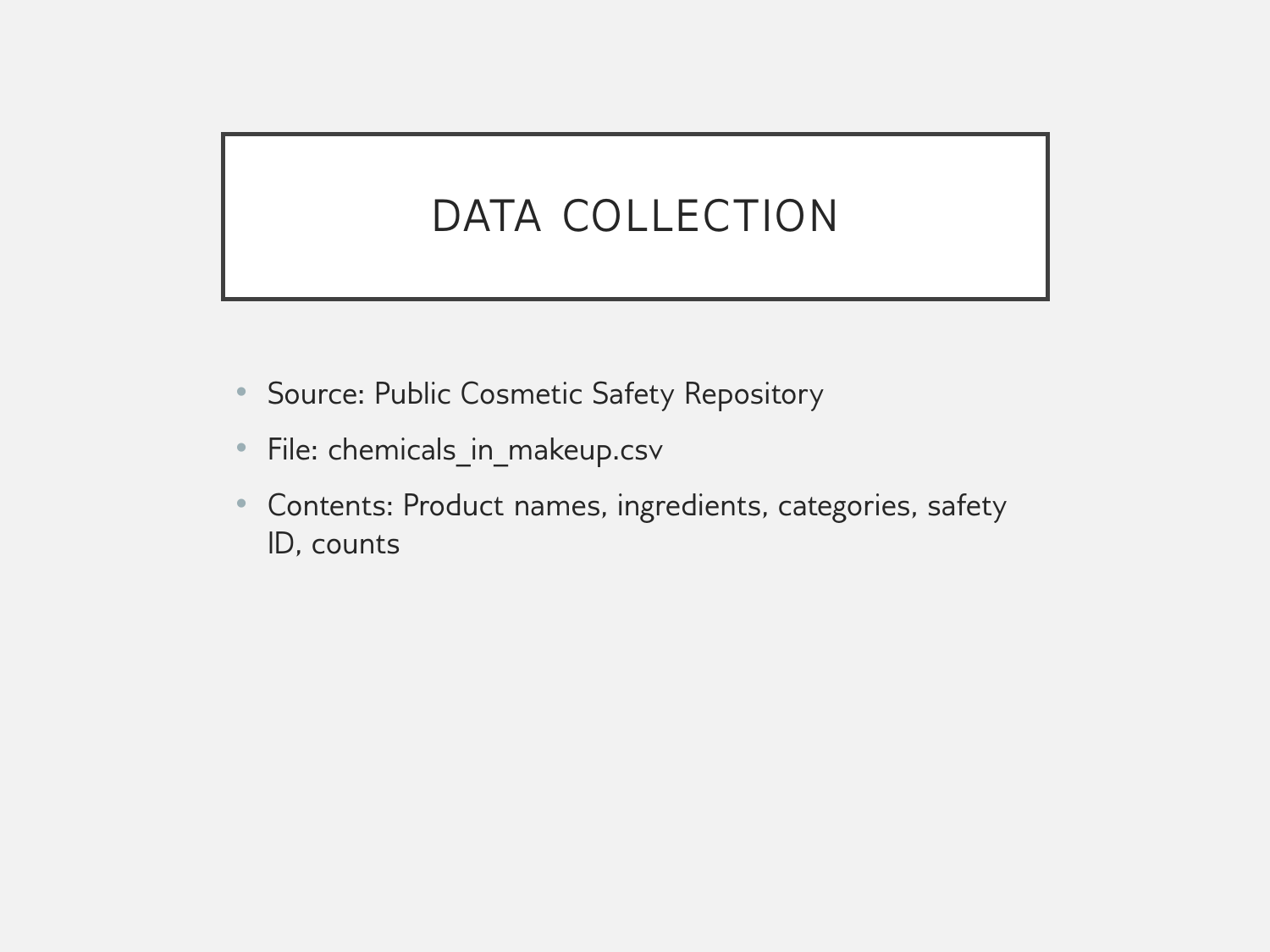

# Data Collection
Source: Public Cosmetic Safety Repository
File: chemicals_in_makeup.csv
Contents: Product names, ingredients, categories, safety ID, counts